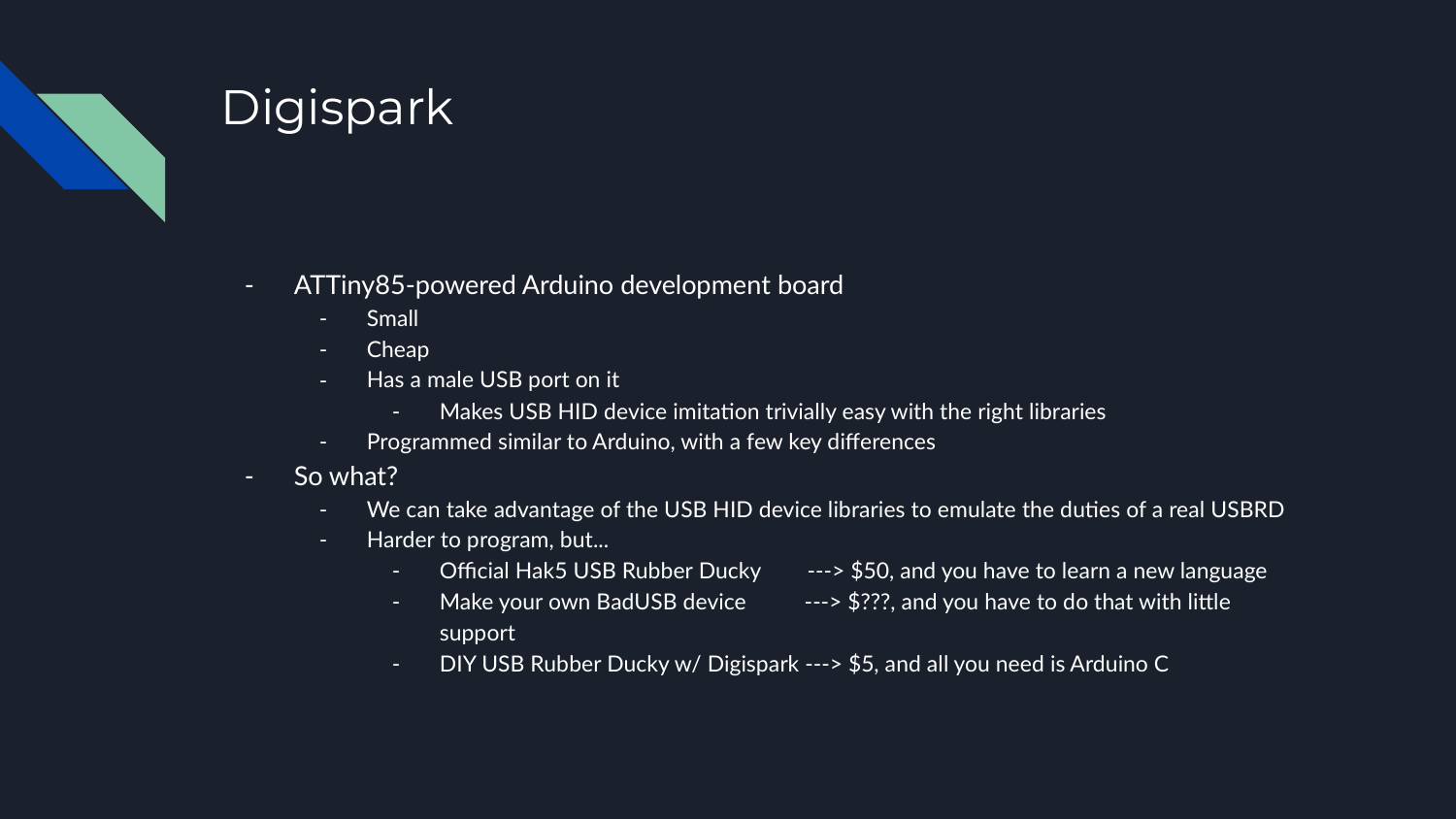

# Digispark
ATTiny85-powered Arduino development board
Small
Cheap
Has a male USB port on it
Makes USB HID device imitation trivially easy with the right libraries
Programmed similar to Arduino, with a few key differences
So what?
We can take advantage of the USB HID device libraries to emulate the duties of a real USBRD
Harder to program, but...
Official Hak5 USB Rubber Ducky        ---> $50, and you have to learn a new language
Make your own BadUSB device          ---> $???, and you have to do that with little support
DIY USB Rubber Ducky w/ Digispark ---> $5, and all you need is Arduino C